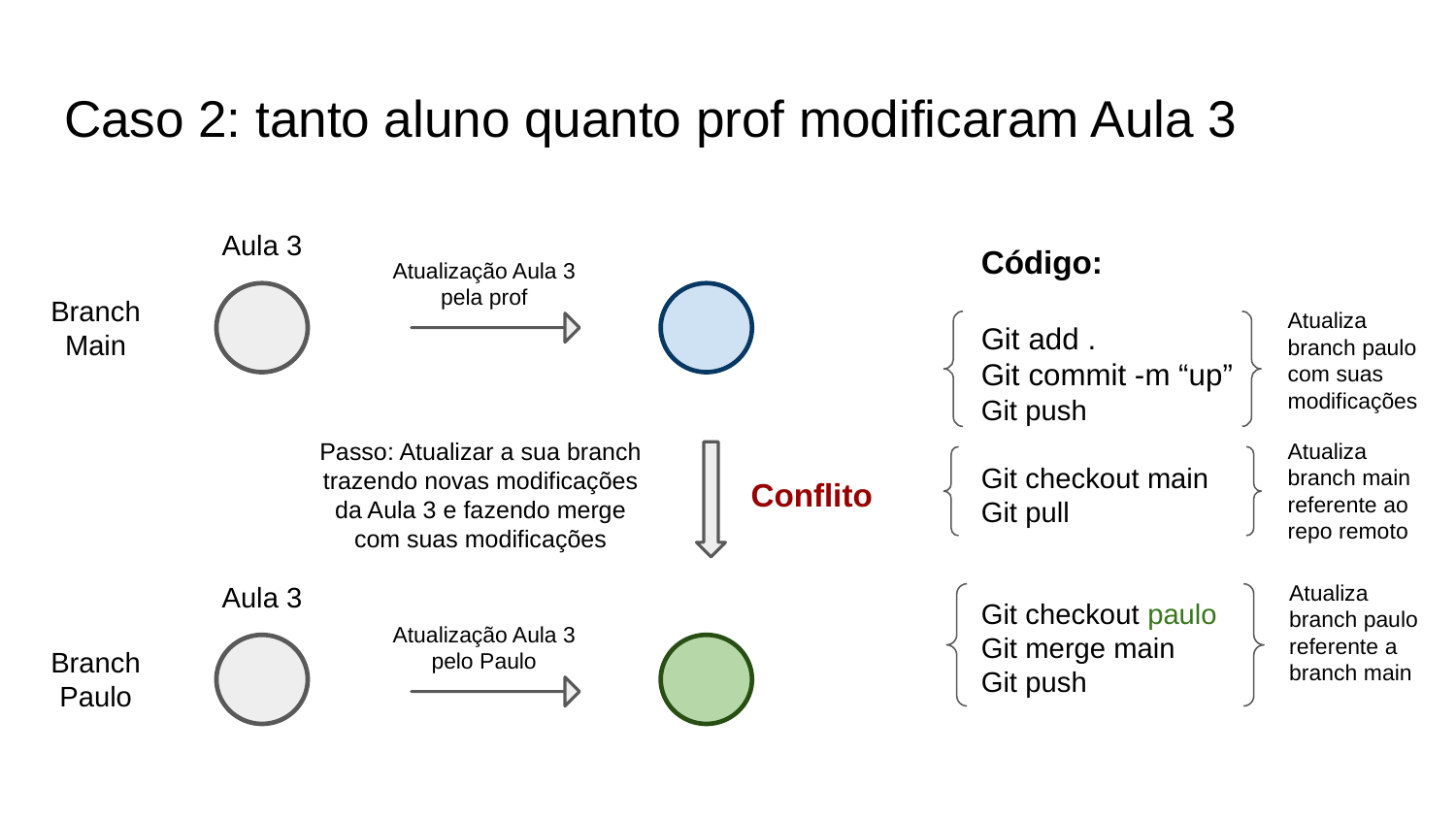

# Caso 2: tanto aluno quanto prof modificaram Aula 3
Aula 3
Código:

Git add .
Git commit -m “up”
Git push

Git checkout main
Git pull

Git checkout paulo
Git merge main
Git push
Atualização Aula 3 pela prof
Branch Main

Atualiza branch paulo com suas modificações

Passo: Atualizar a sua branch trazendo novas modificações da Aula 3 e fazendo merge com suas modificações
Atualiza branch main referente ao repo remoto

Conflito

Atualiza branch paulo referente a branch main
Aula 3

Atualização Aula 3 pelo Paulo
Branch Paulo